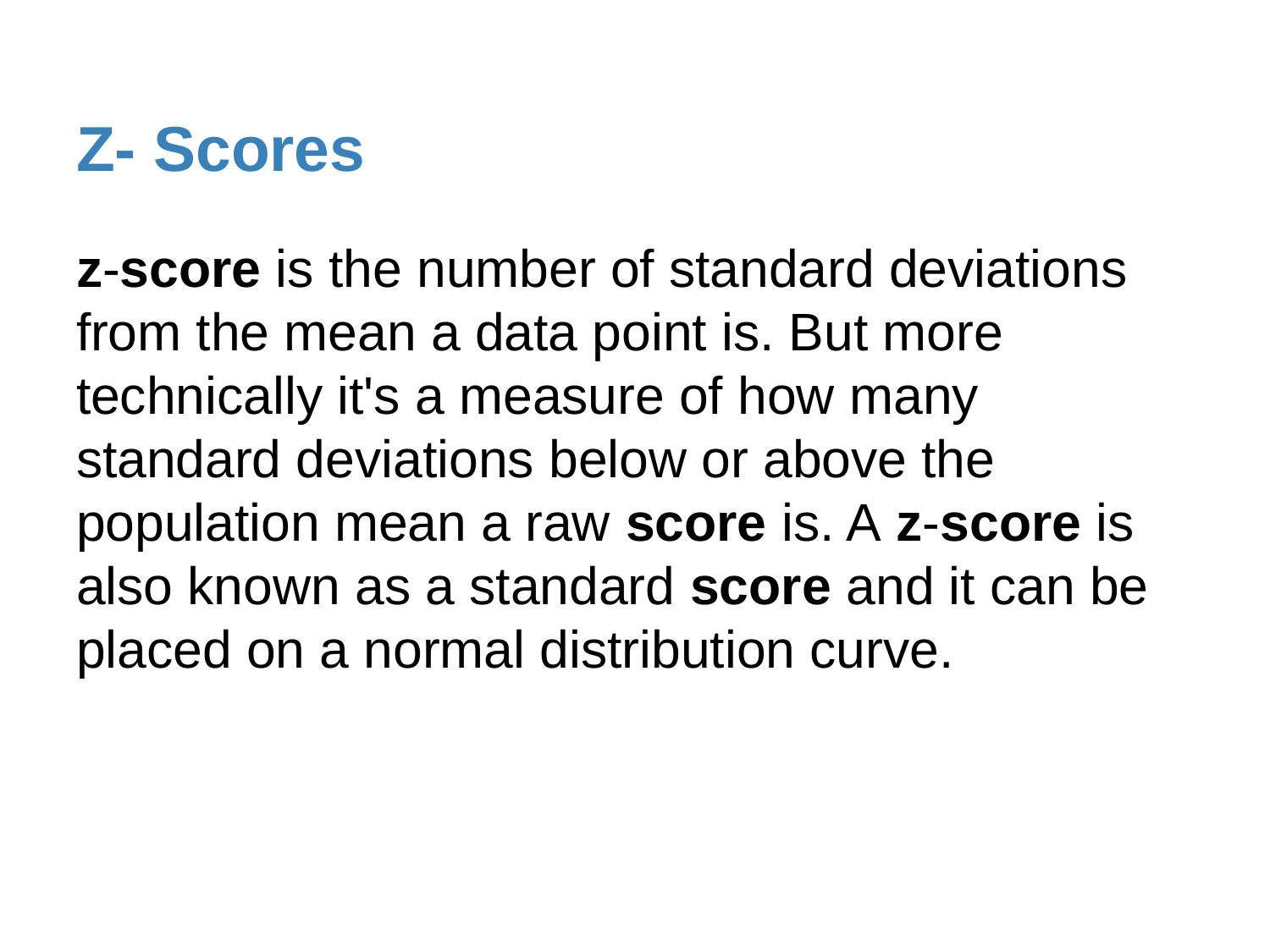

# Z- Scores
z-score is the number of standard deviations from the mean a data point is. But more technically it's a measure of how many standard deviations below or above the population mean a raw score is. A z-score is also known as a standard score and it can be placed on a normal distribution curve.